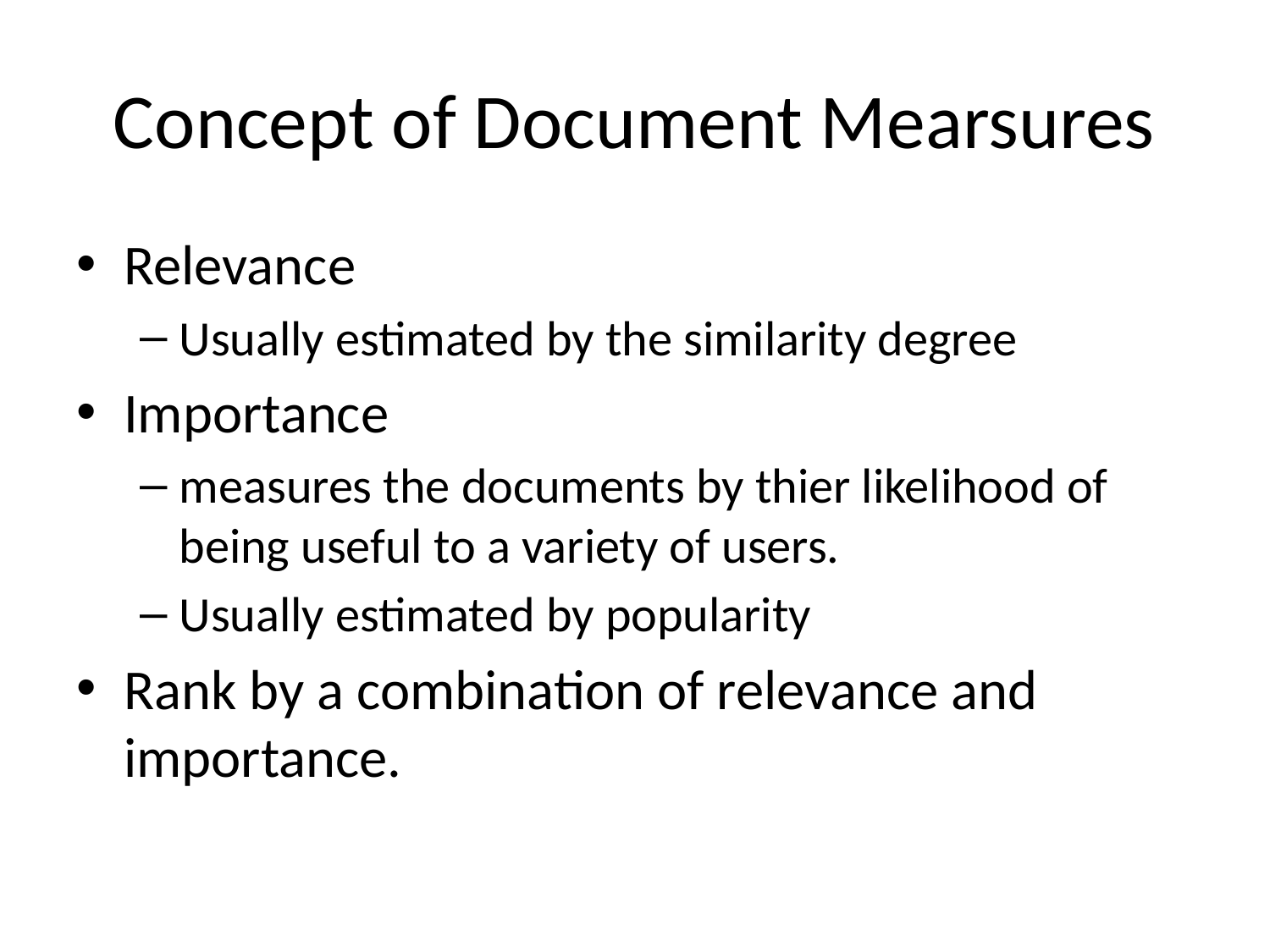

# Concept of Document Mearsures
Relevance
Usually estimated by the similarity degree
Importance
measures the documents by thier likelihood of being useful to a variety of users.
Usually estimated by popularity
Rank by a combination of relevance and importance.